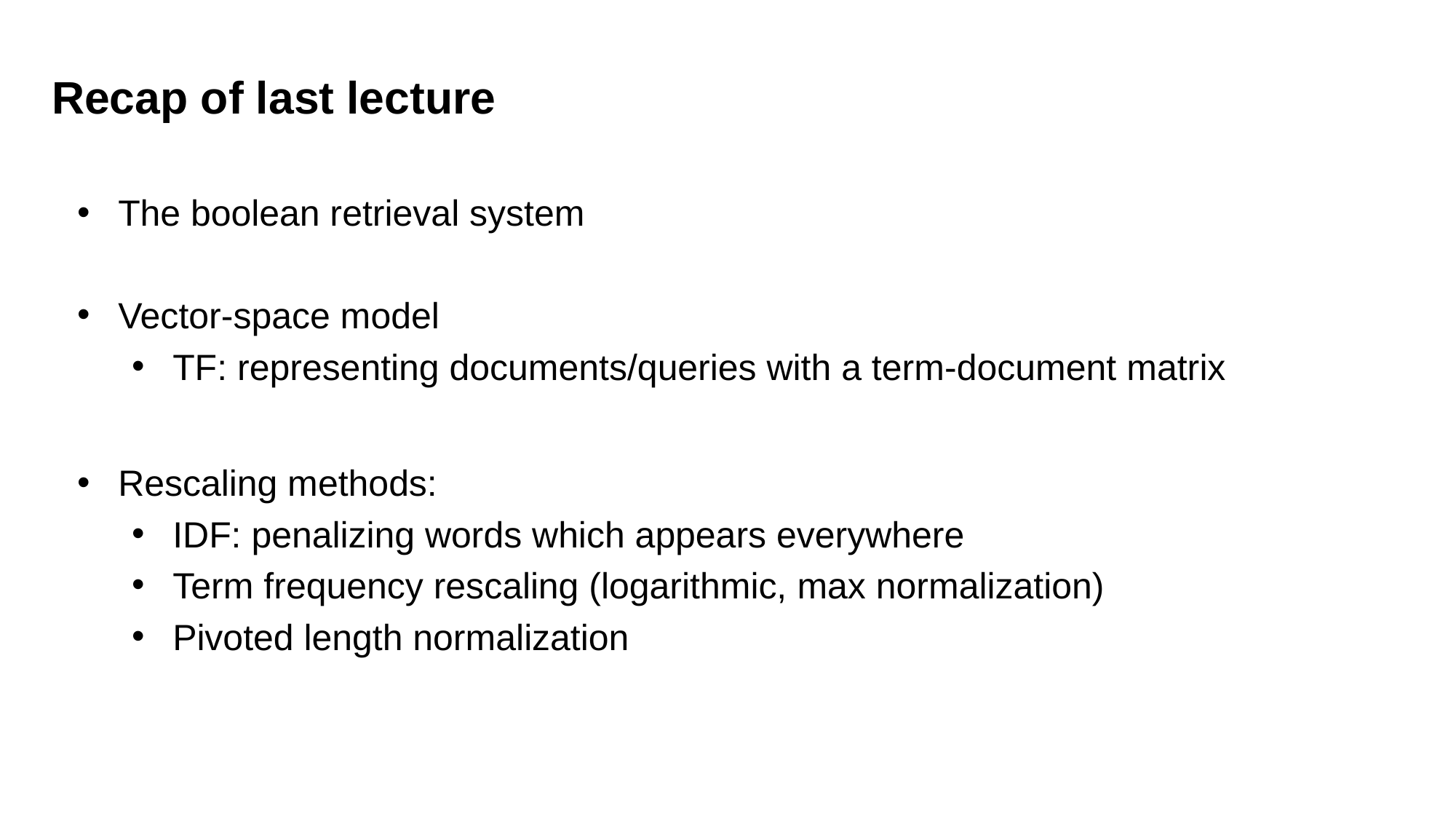

Recap of last lecture
The boolean retrieval system

Vector-space model
TF: representing documents/queries with a term-document matrix

Rescaling methods:
IDF: penalizing words which appears everywhere
Term frequency rescaling (logarithmic, max normalization)
Pivoted length normalization
3